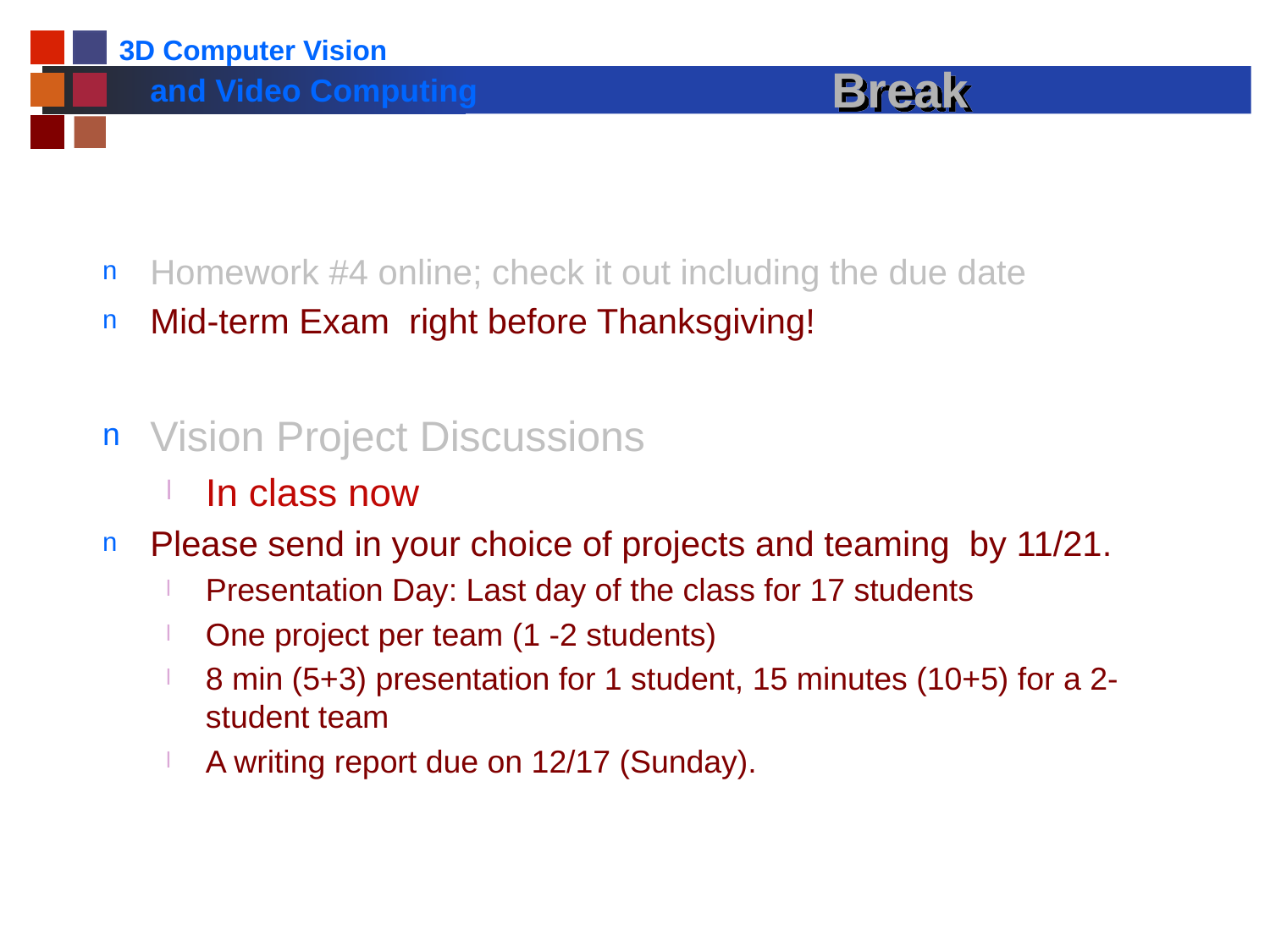

# Break
Homework #4 online; check it out including the due date
Mid-term Exam  right before Thanksgiving!

Vision Project Discussions
In class now
Please send in your choice of projects and teaming  by 11/21.
Presentation Day: Last day of the class for 17 students
One project per team (1 -2 students)
8 min (5+3) presentation for 1 student, 15 minutes (10+5) for a 2-student team
A writing report due on 12/17 (Sunday).